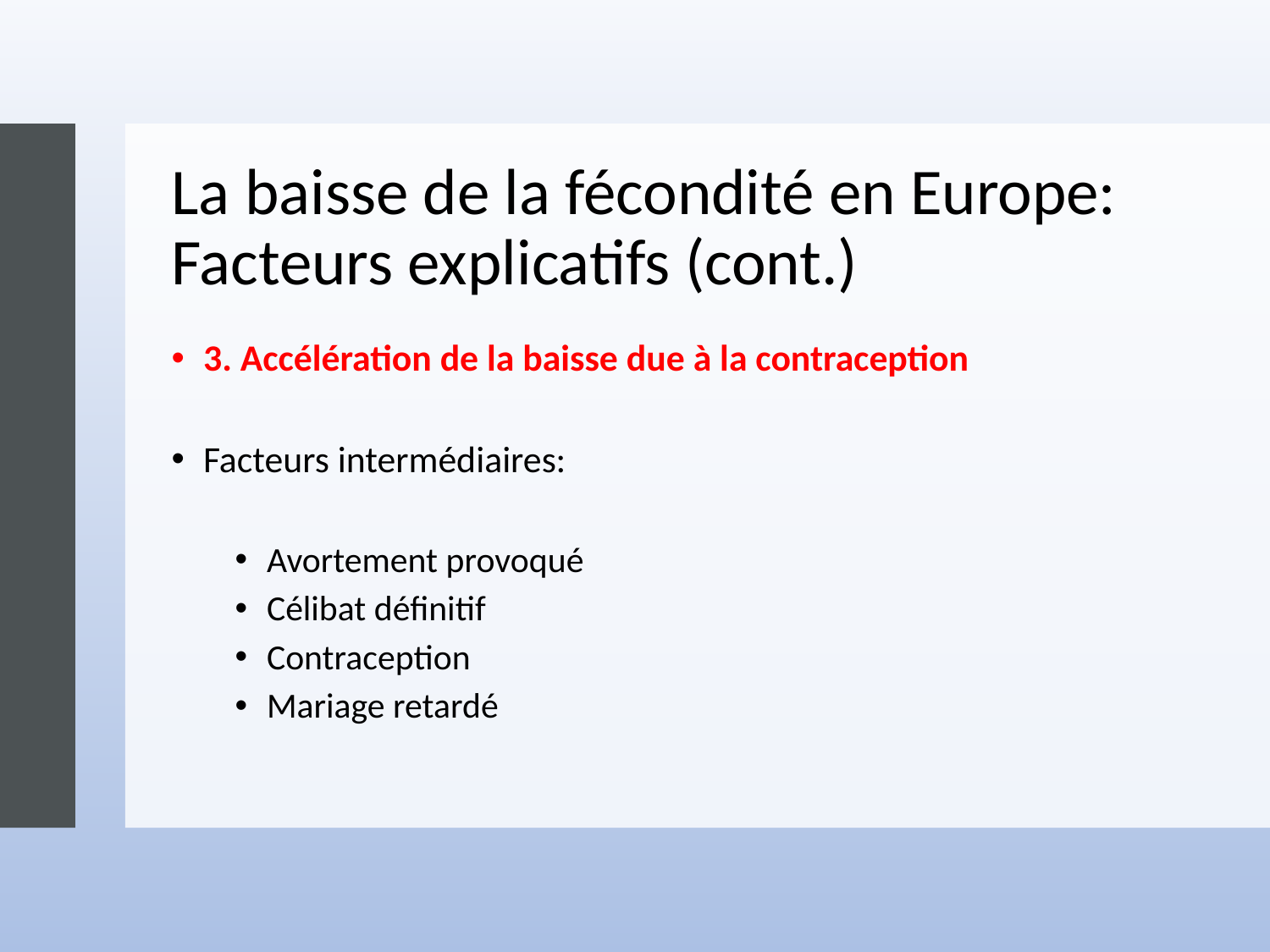

# La baisse de la fécondité en Europe: Facteurs explicatifs (cont.)
3. Accélération de la baisse due à la contraception

Facteurs intermédiaires:

Avortement provoqué
Célibat définitif
Contraception
Mariage retardé